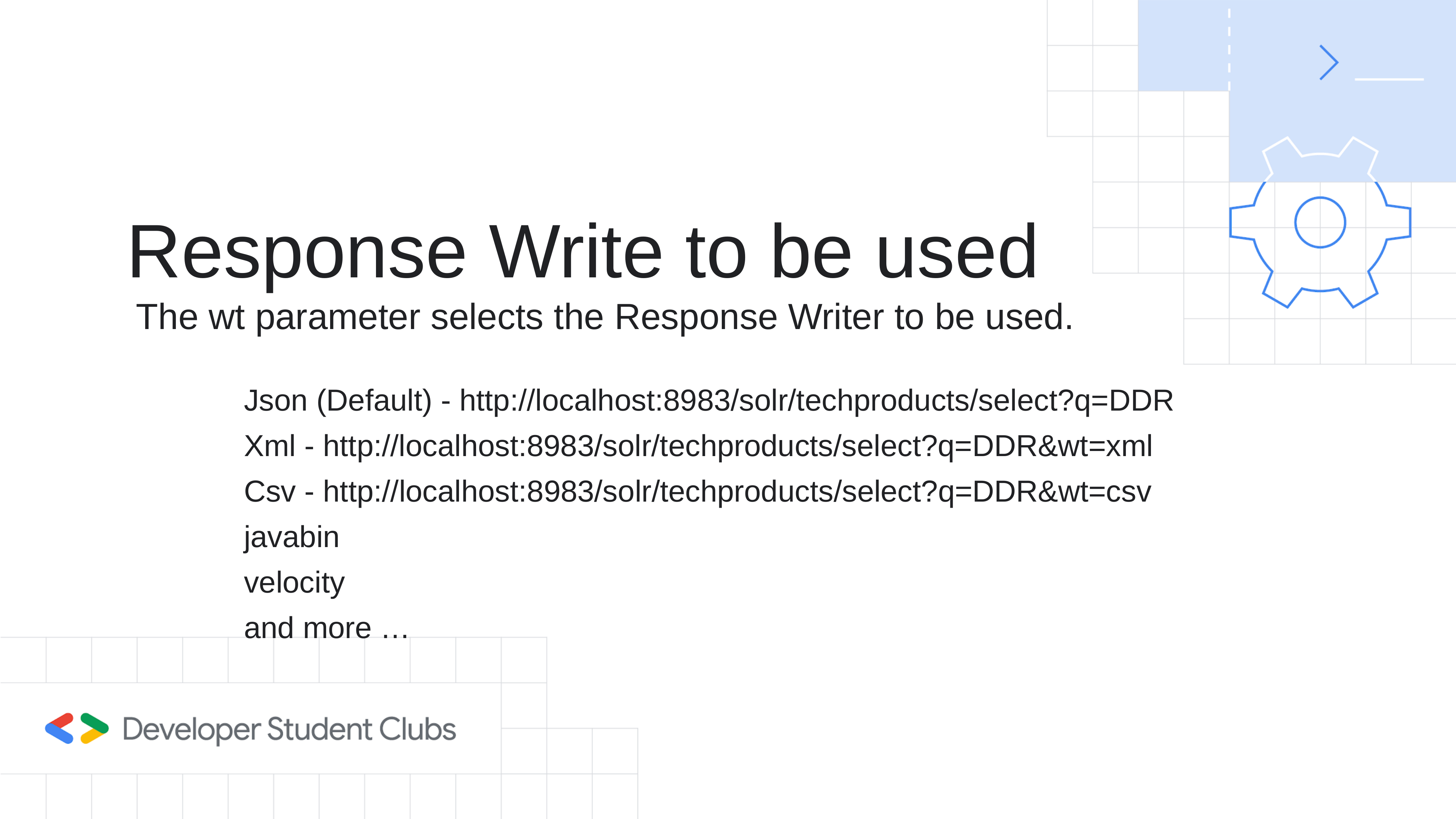

# Response Write to be used The wt parameter selects the Response Writer to be used.
Json (Default) - http://localhost:8983/solr/techproducts/select?q=DDR
Xml - http://localhost:8983/solr/techproducts/select?q=DDR&wt=xml
Csv - http://localhost:8983/solr/techproducts/select?q=DDR&wt=csv
javabin
velocity
and more …